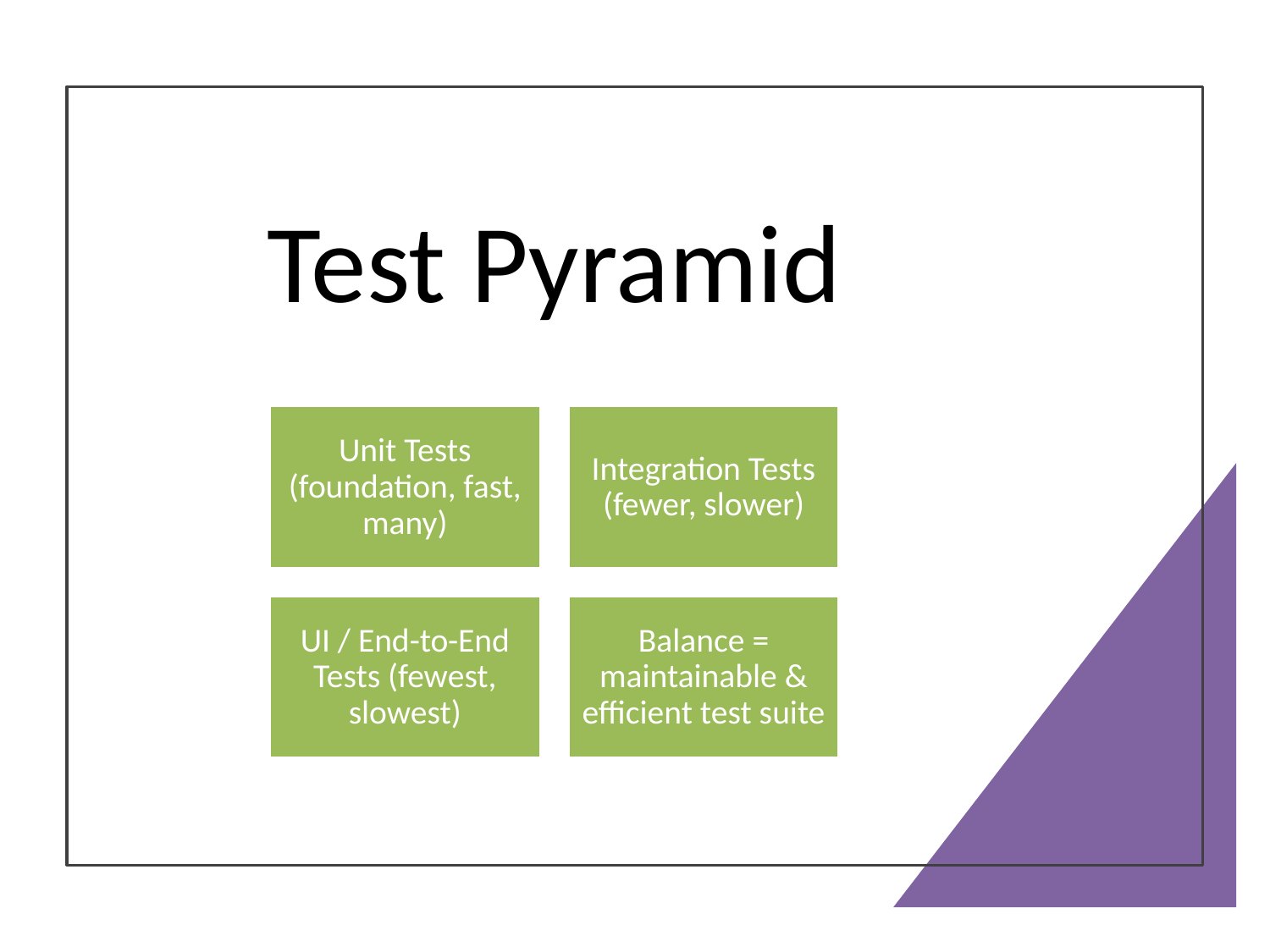

# Test Pyramid
Unit Tests (foundation, fast, many)
Integration Tests (fewer, slower)
UI / End-to-End Tests (fewest, slowest)
Balance = maintainable & efficient test suite